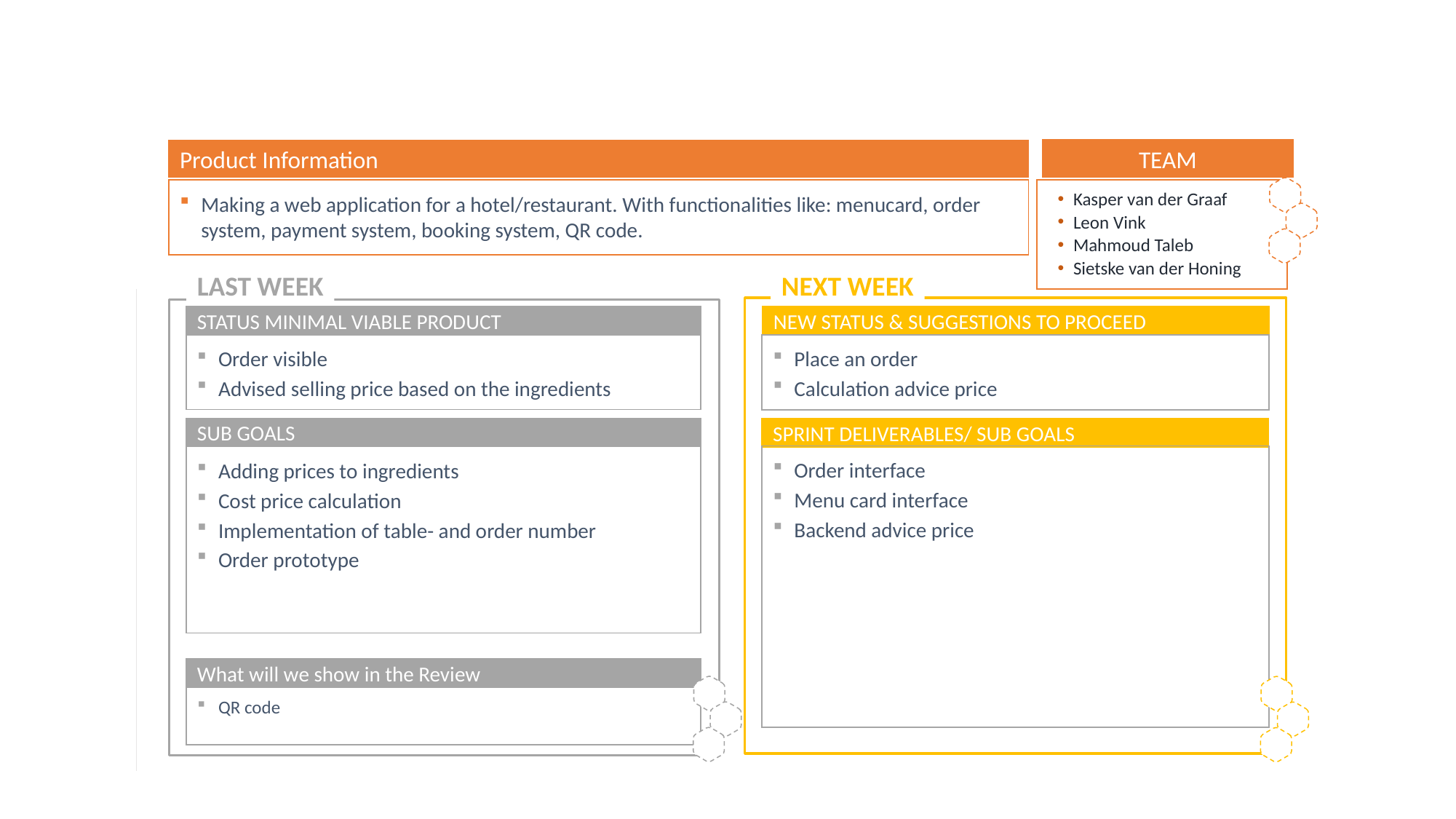

TEAM
Product Information

 Kasper van der Graaf
 Leon Vink
 Mahmoud Taleb
 Sietske van der Honing

Making a web application for a hotel/restaurant. With functionalities like: menucard, order system, payment system, booking system, QR code.
LAST WEEK
NEXT WEEK

STATUS MINIMAL VIABLE PRODUCT
NEW STATUS & SUGGESTIONS TO PROCEED
Order visible
Advised selling price based on the ingredients

Place an order
Calculation advice price
SUB GOALS
SPRINT DELIVERABLES/ SUB GOALS
Order interface
Menu card interface
Backend advice price

Adding prices to ingredients
Cost price calculation
Implementation of table- and order number
Order prototype
What will we show in the Review

QR code